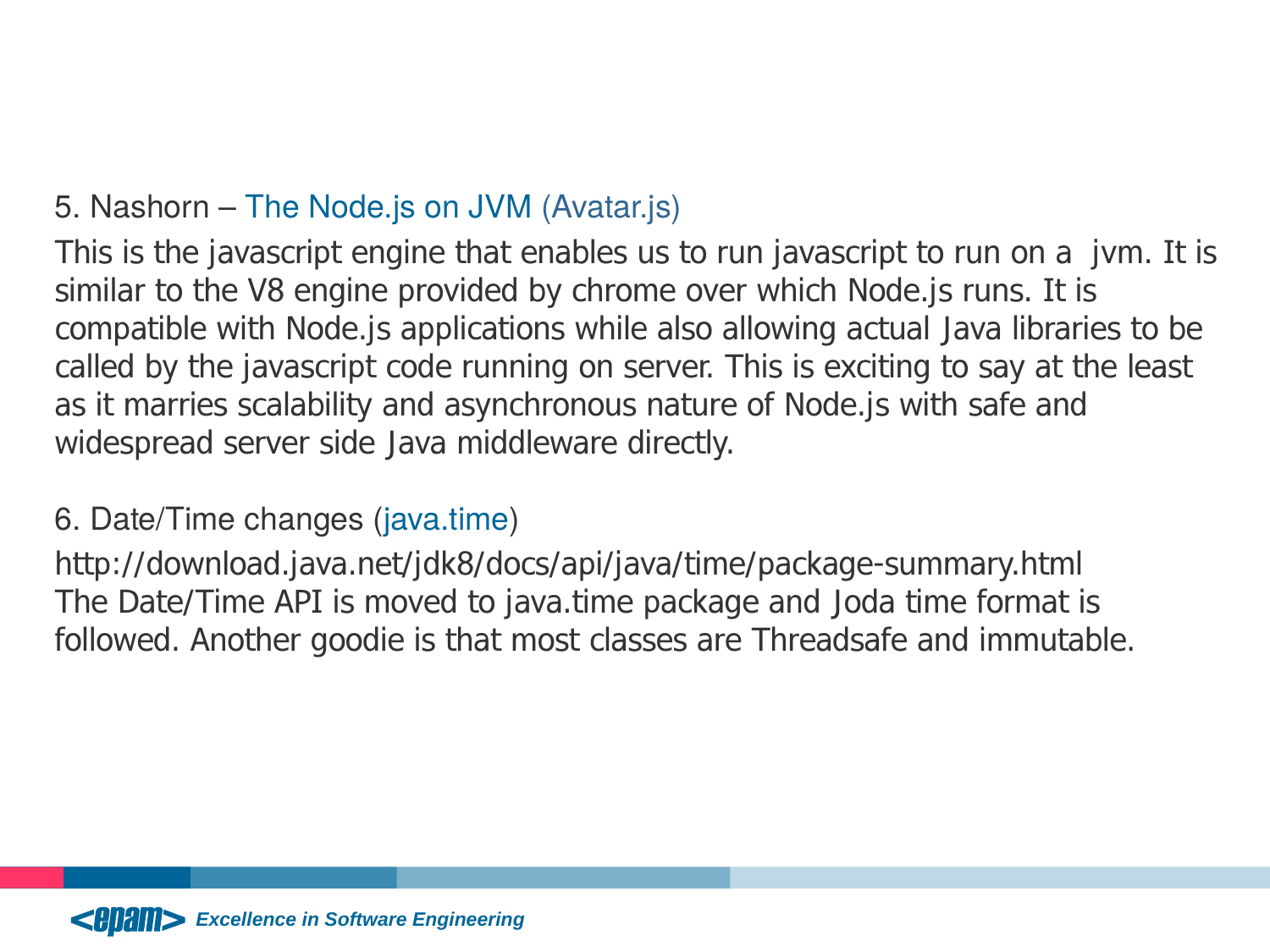

#
5. Nashorn – The Node.js on JVM (Avatar.js)
This is the javascript engine that enables us to run javascript to run on a  jvm. It is similar to the V8 engine provided by chrome over which Node.js runs. It is compatible with Node.js applications while also allowing actual Java libraries to be called by the javascript code running on server. This is exciting to say at the least as it marries scalability and asynchronous nature of Node.js with safe and widespread server side Java middleware directly.

6. Date/Time changes (java.time)
http://download.java.net/jdk8/docs/api/java/time/package-summary.html
The Date/Time API is moved to java.time package and Joda time format is followed. Another goodie is that most classes are Threadsafe and immutable.